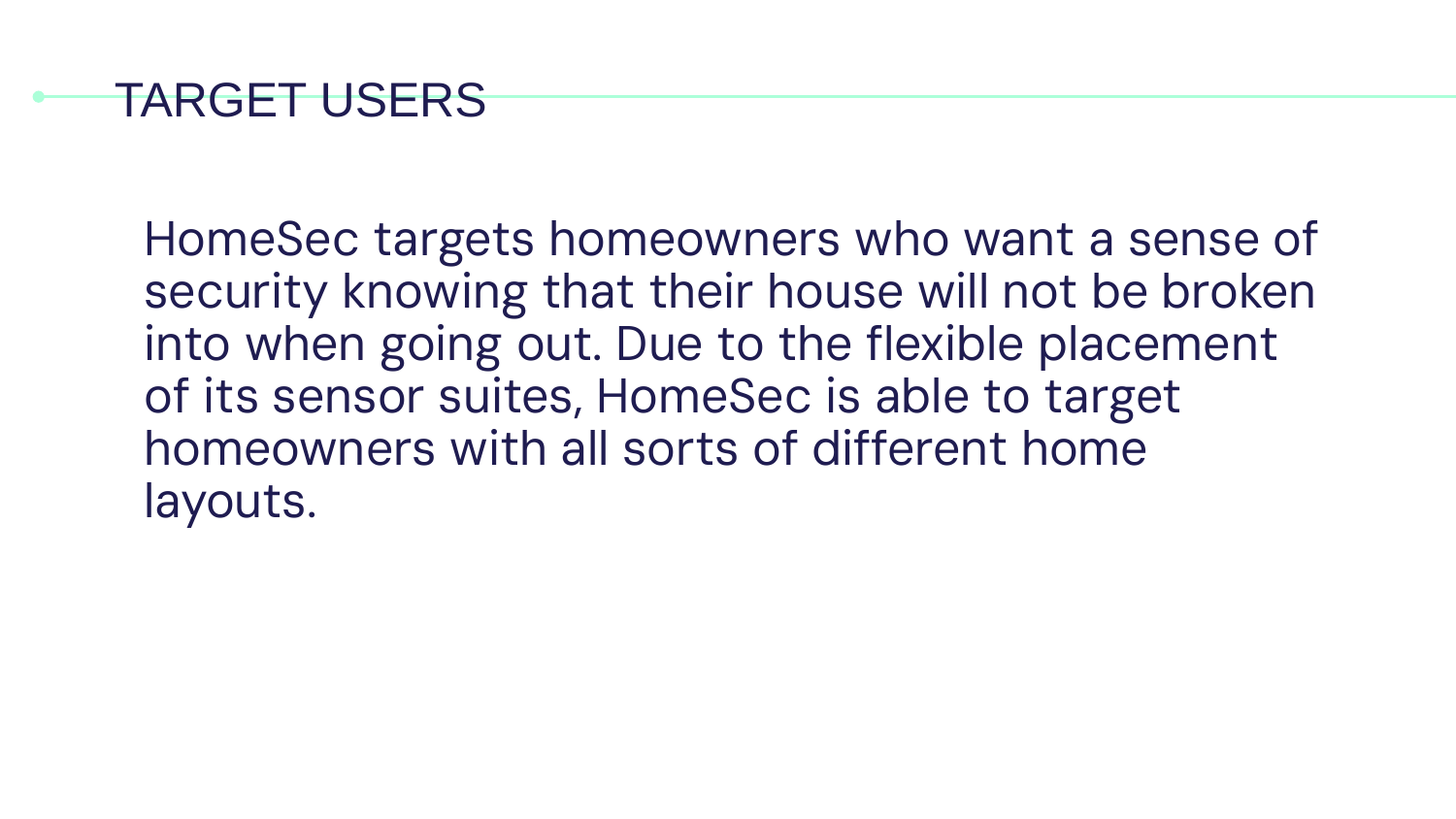

# TARGET USERS
HomeSec targets homeowners who want a sense of security knowing that their house will not be broken into when going out. Due to the flexible placement of its sensor suites, HomeSec is able to target homeowners with all sorts of different home layouts.